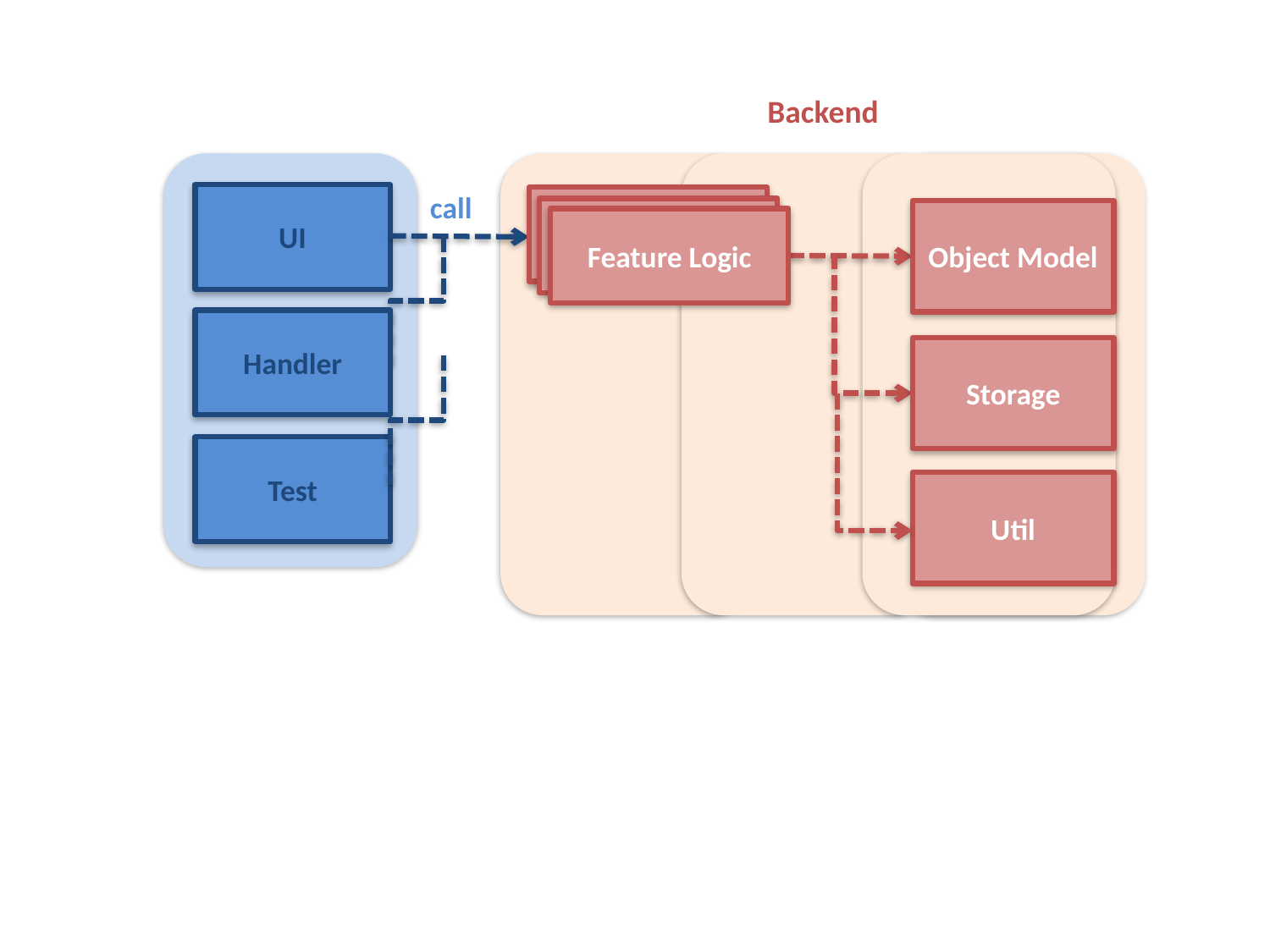

Backend

call
UI

Handler

Handler

Object Model

Feature Logic

Handler
Storage
Test
Util